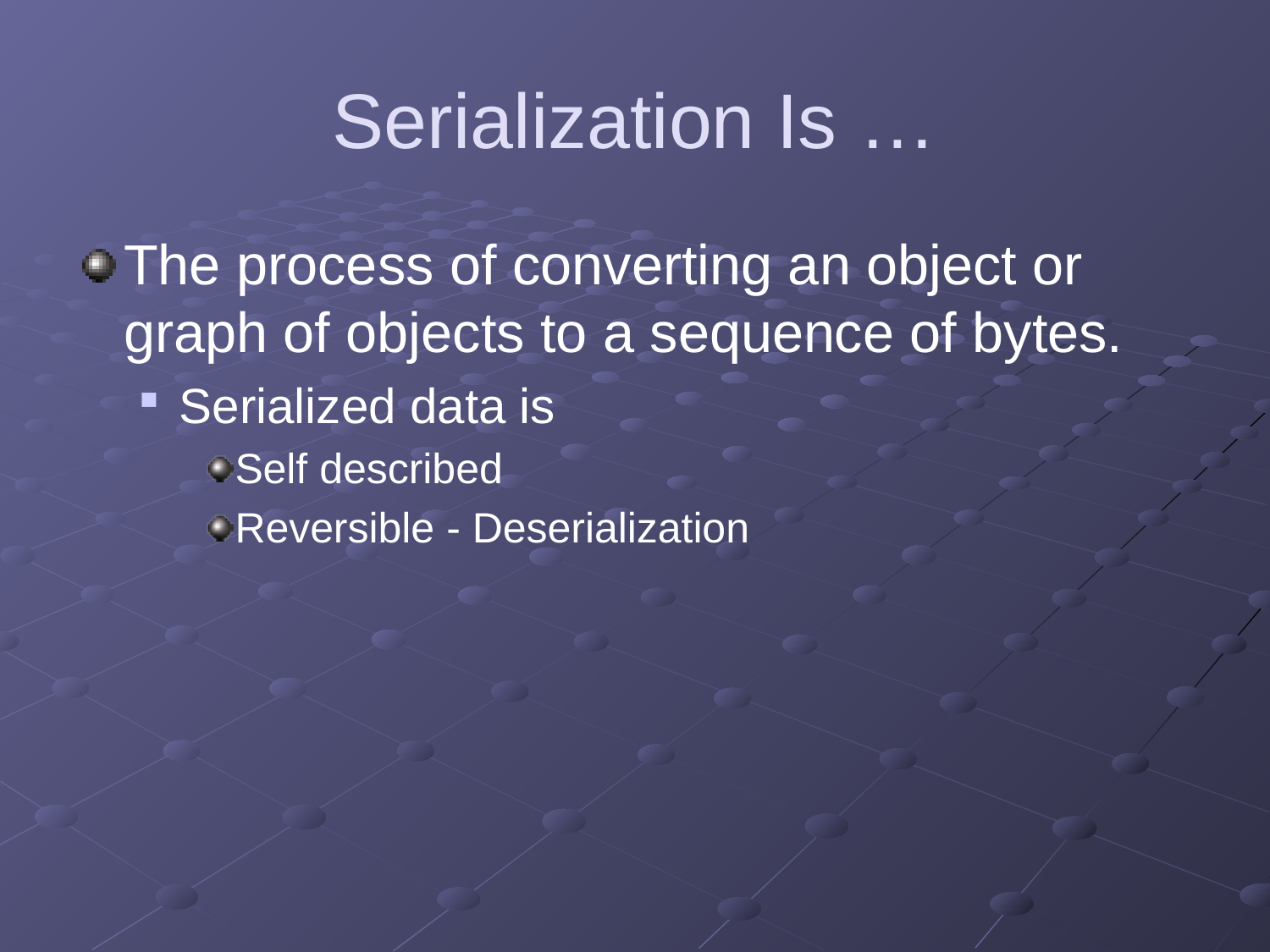

# Serialization Is …
The process of converting an object or graph of objects to a sequence of bytes.
Serialized data is
Self described
Reversible - Deserialization